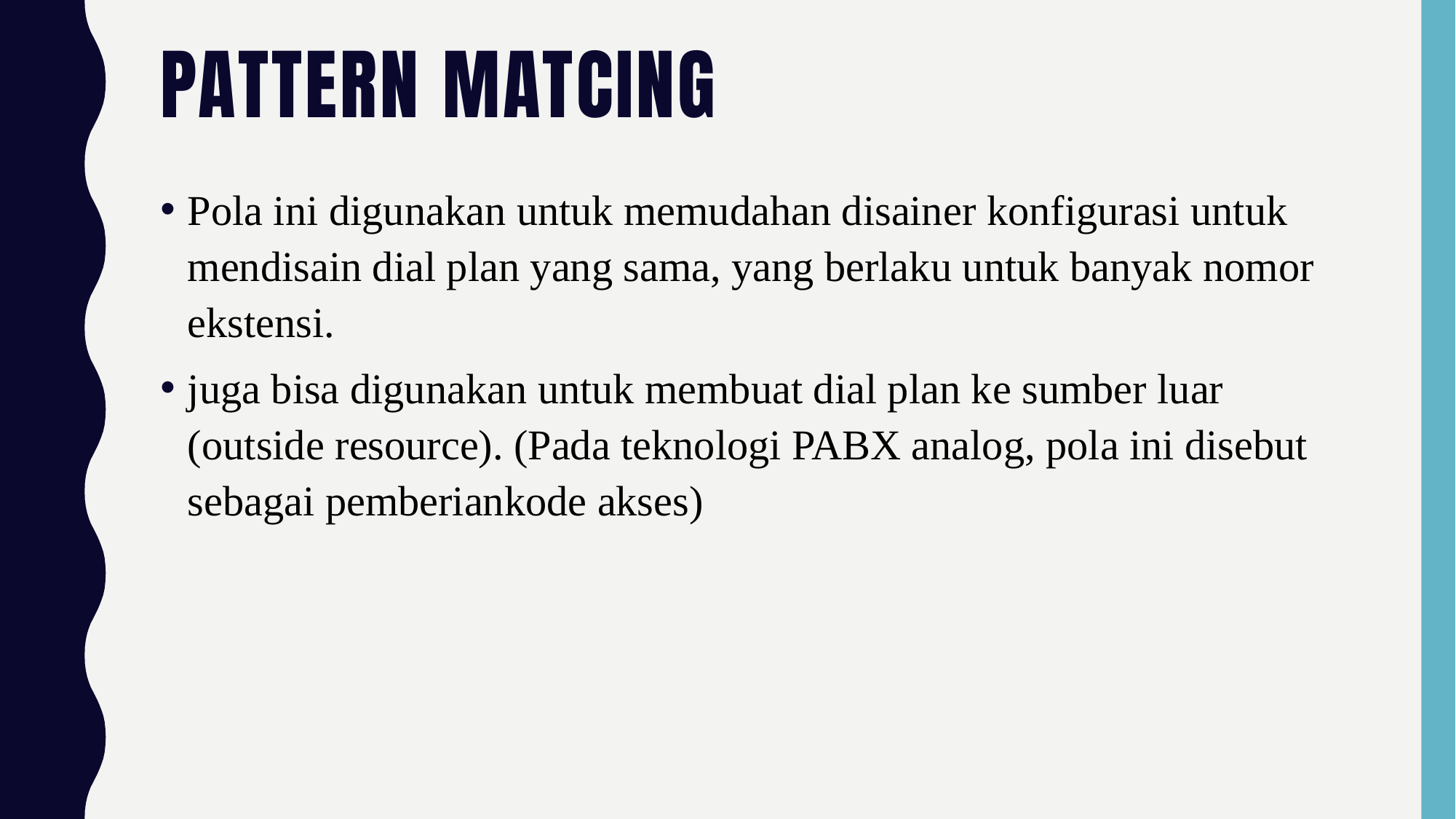

# PATTERN MATCING
Pola ini digunakan untuk memudahan disainer konfigurasi untuk mendisain dial plan yang sama, yang berlaku untuk banyak nomor ekstensi.
juga bisa digunakan untuk membuat dial plan ke sumber luar (outside resource). (Pada teknologi PABX analog, pola ini disebut sebagai pemberiankode akses)